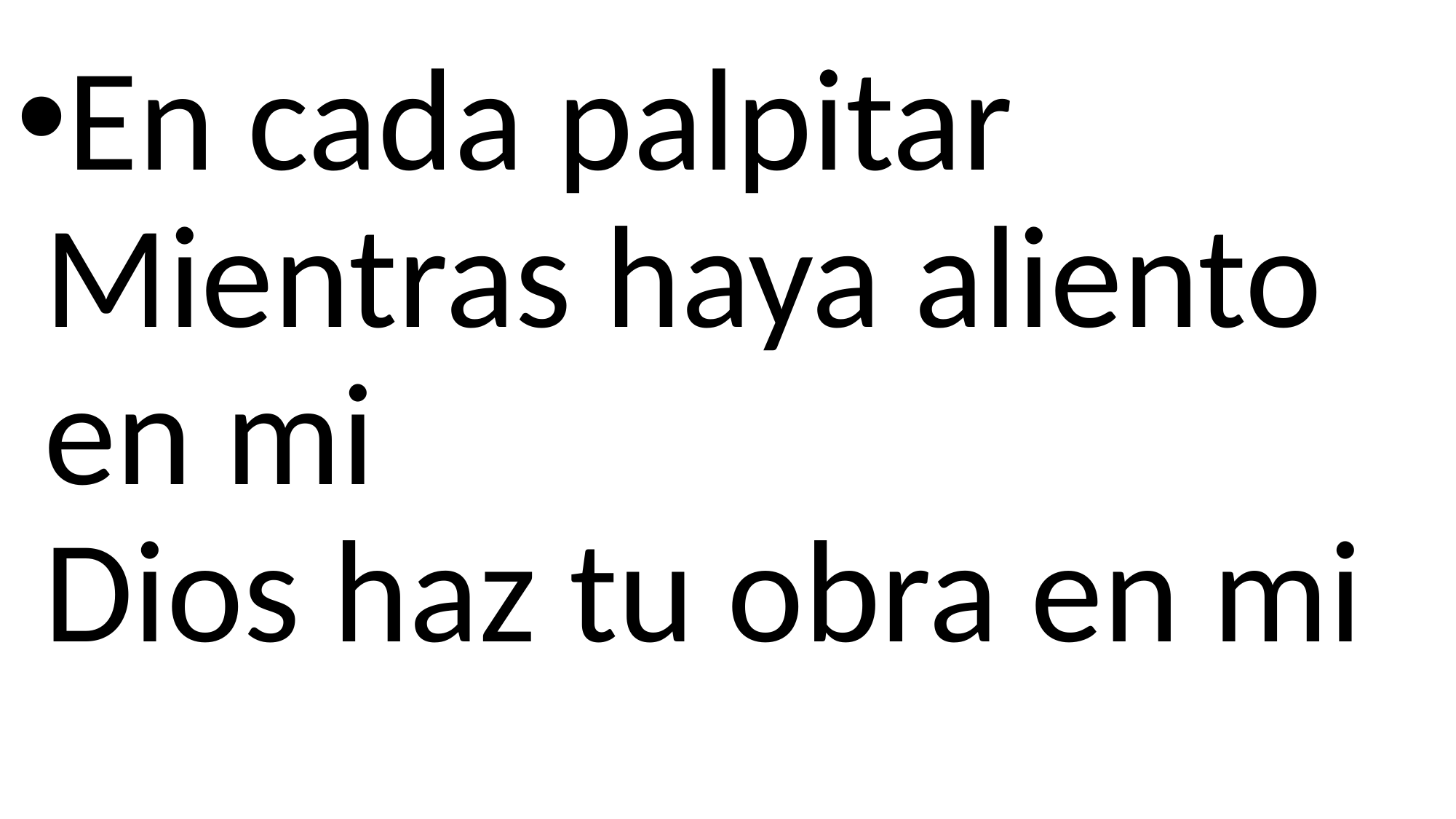

En cada palpitar
Mientras haya aliento en mi
Dios haz tu obra en mi